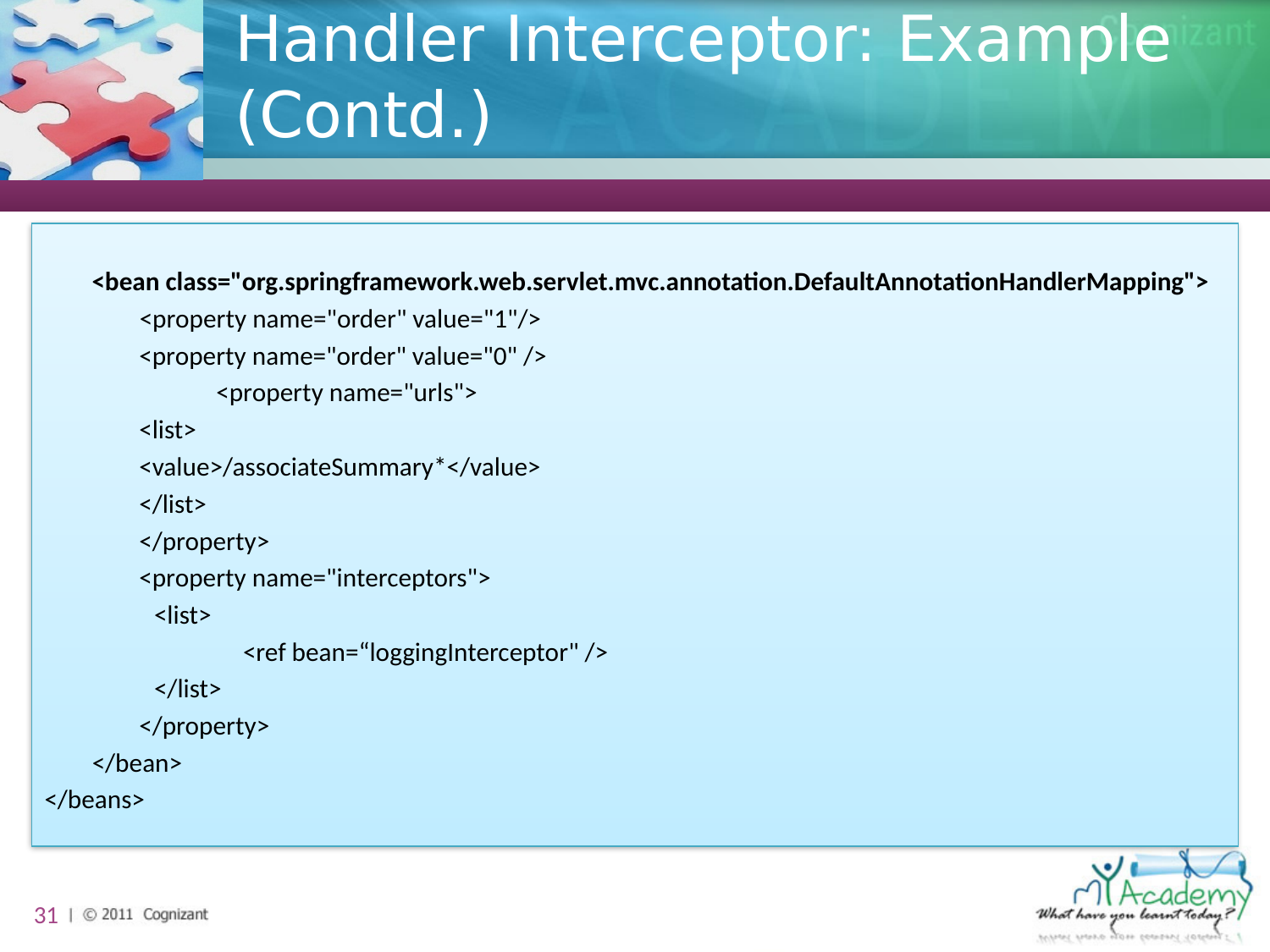

# Handler Interceptor: Example (Contd.)

<bean class="org.springframework.web.servlet.mvc.annotation.DefaultAnnotationHandlerMapping">
	<property name="order" value="1"/>
<property name="order" value="0" />
             <property name="urls">
<list>
<value>/associateSummary*</value>
</list>
</property>
<property name="interceptors">
<list>
               <ref bean=“loggingInterceptor" />
</list>
</property>
	</bean>
</beans>

31